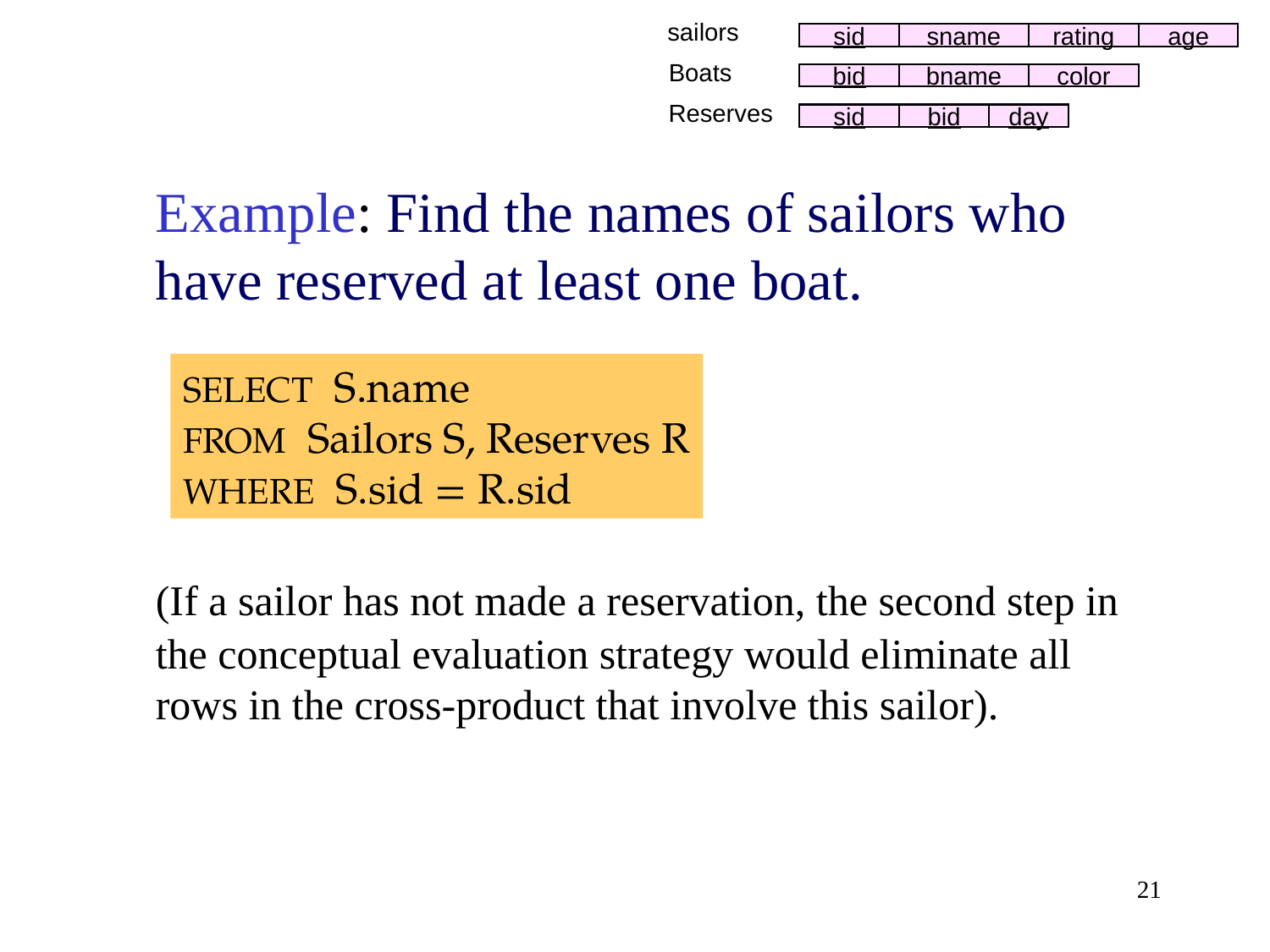

sailors
sid
sname
rating
age
Boats
bid
bname
color
Reserves
sid
bid
day
	Example: Find the names of sailors who have reserved at least one boat.

	(If a sailor has not made a reservation, the second step in the conceptual evaluation strategy would eliminate all rows in the cross-product that involve this sailor).
SELECT  S.name
FROM  Sailors S, Reserves R
WHERE  S.sid = R.sid
21